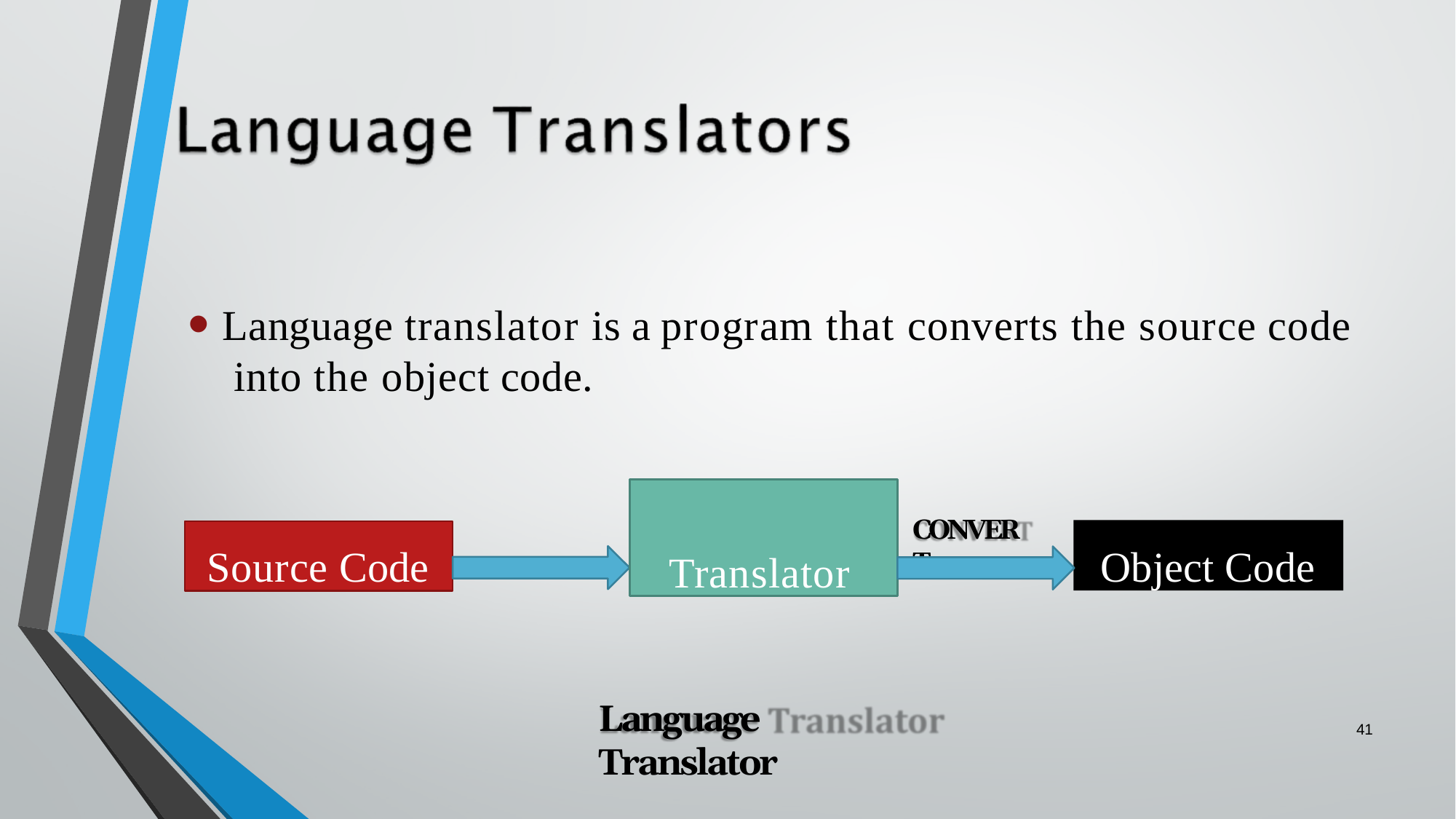

Language translator is a program that converts the source code  into the object code.

Translator
CONVERT
Object Code

Source Code

Language Translator
41